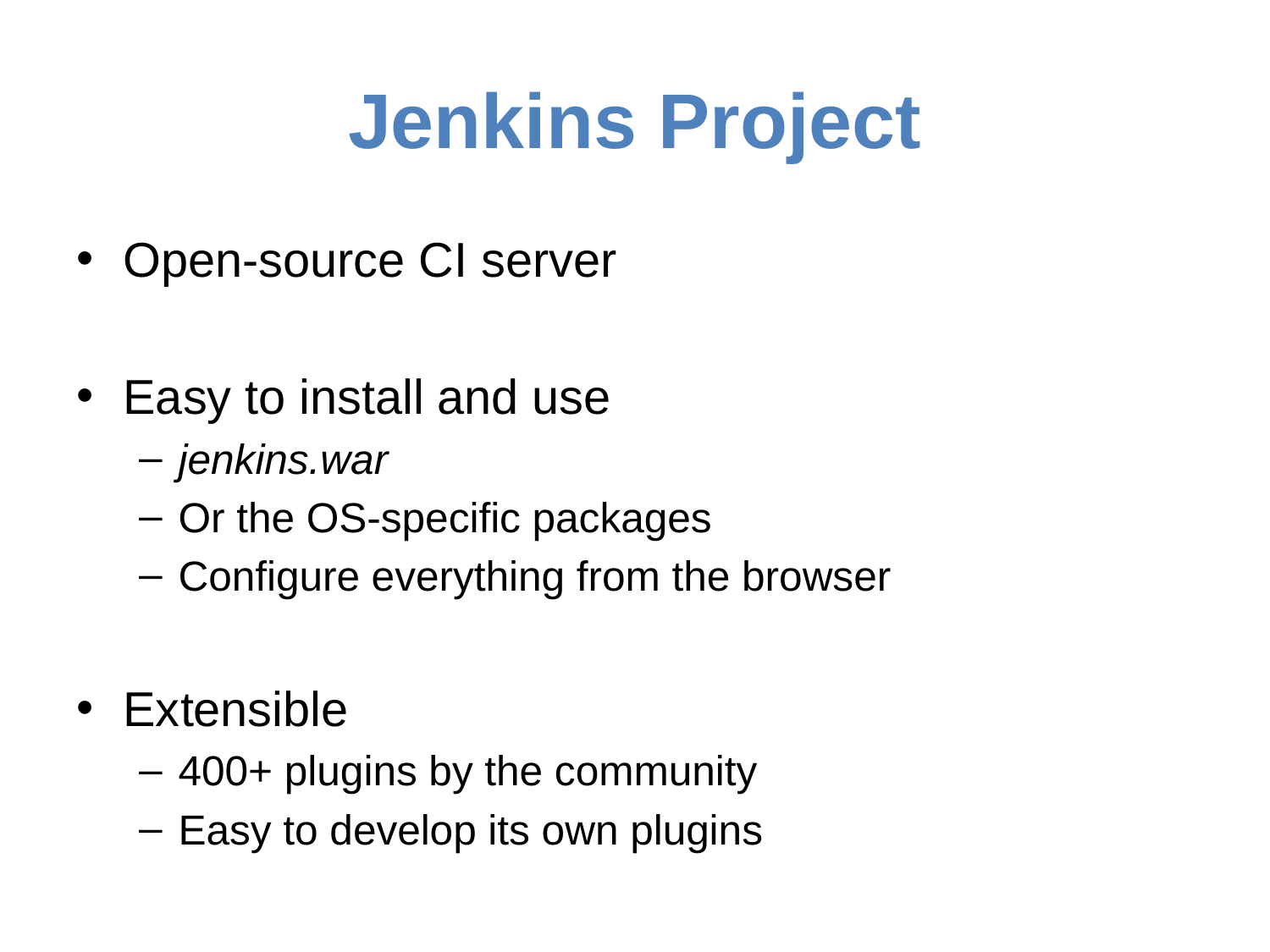

# Jenkins Project
Open-source CI server

Easy to install and use
jenkins.war
Or the OS-specific packages
Configure everything from the browser

Extensible
400+ plugins by the community
Easy to develop its own plugins